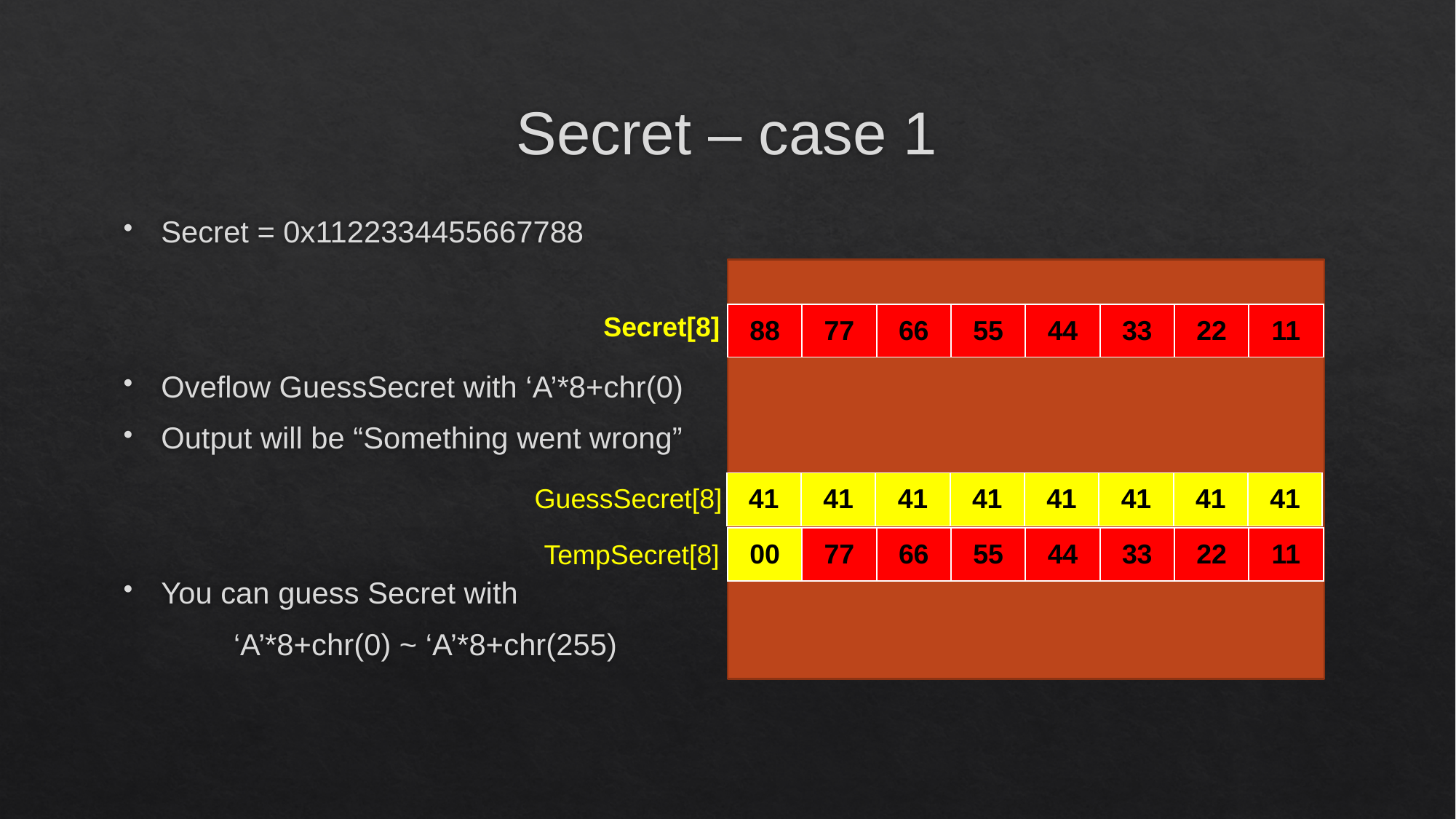

# Secret – case 1
Secret = 0x1122334455667788

Oveflow GuessSecret with ‘A’*8+chr(0)
Output will be “Something went wrong”

You can guess Secret with
	‘A’*8+chr(0) ~ ‘A’*8+chr(255)

Secret[8]
| 88 | 77 | 66 | 55 | 44 | 33 | 22 | 11 |
| --- | --- | --- | --- | --- | --- | --- | --- |
| 41 | 41 | 41 | 41 | 41 | 41 | 41 | 41 |
| --- | --- | --- | --- | --- | --- | --- | --- |
GuessSecret[8]
| 00 | 77 | 66 | 55 | 44 | 33 | 22 | 11 |
| --- | --- | --- | --- | --- | --- | --- | --- |
TempSecret[8]